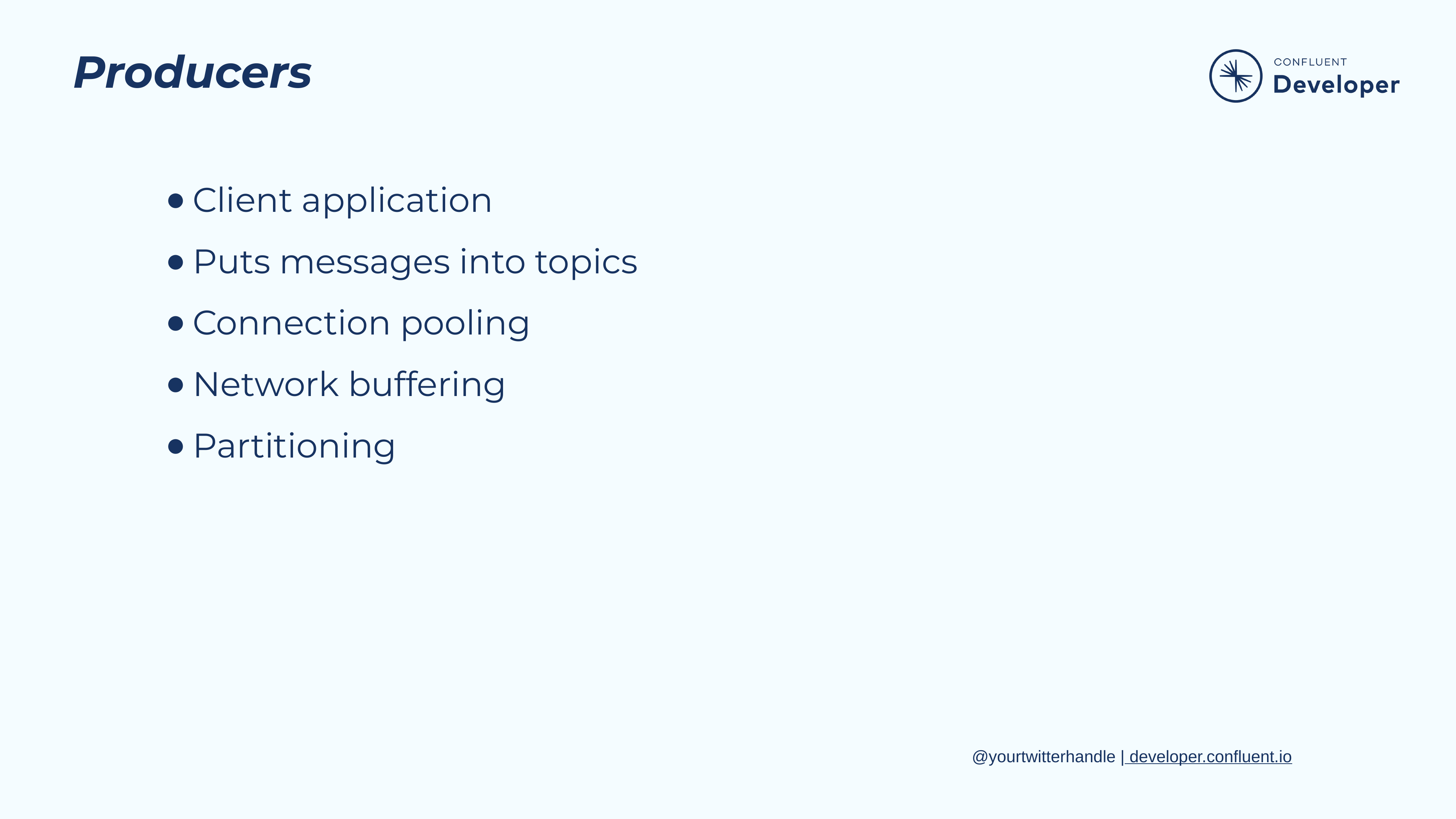

# Producers
Client application
Puts messages into topics
Connection pooling
Network buffering
Partitioning